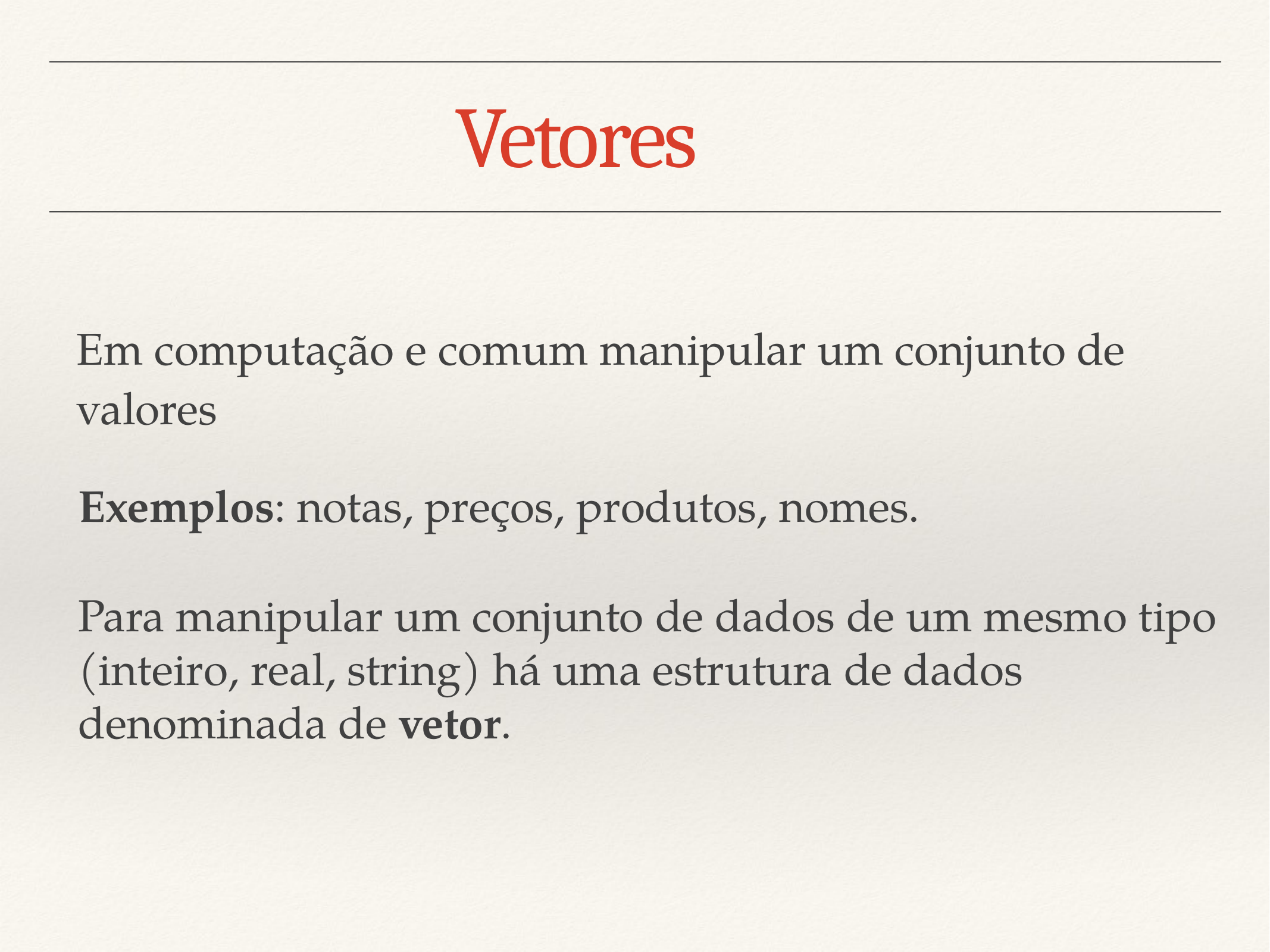

# Vetores
Em computação e comum manipular um conjunto de valores
Exemplos: notas, preços, produtos, nomes.

Para manipular um conjunto de dados de um mesmo tipo (inteiro, real, string) há uma estrutura de dados denominada de vetor.